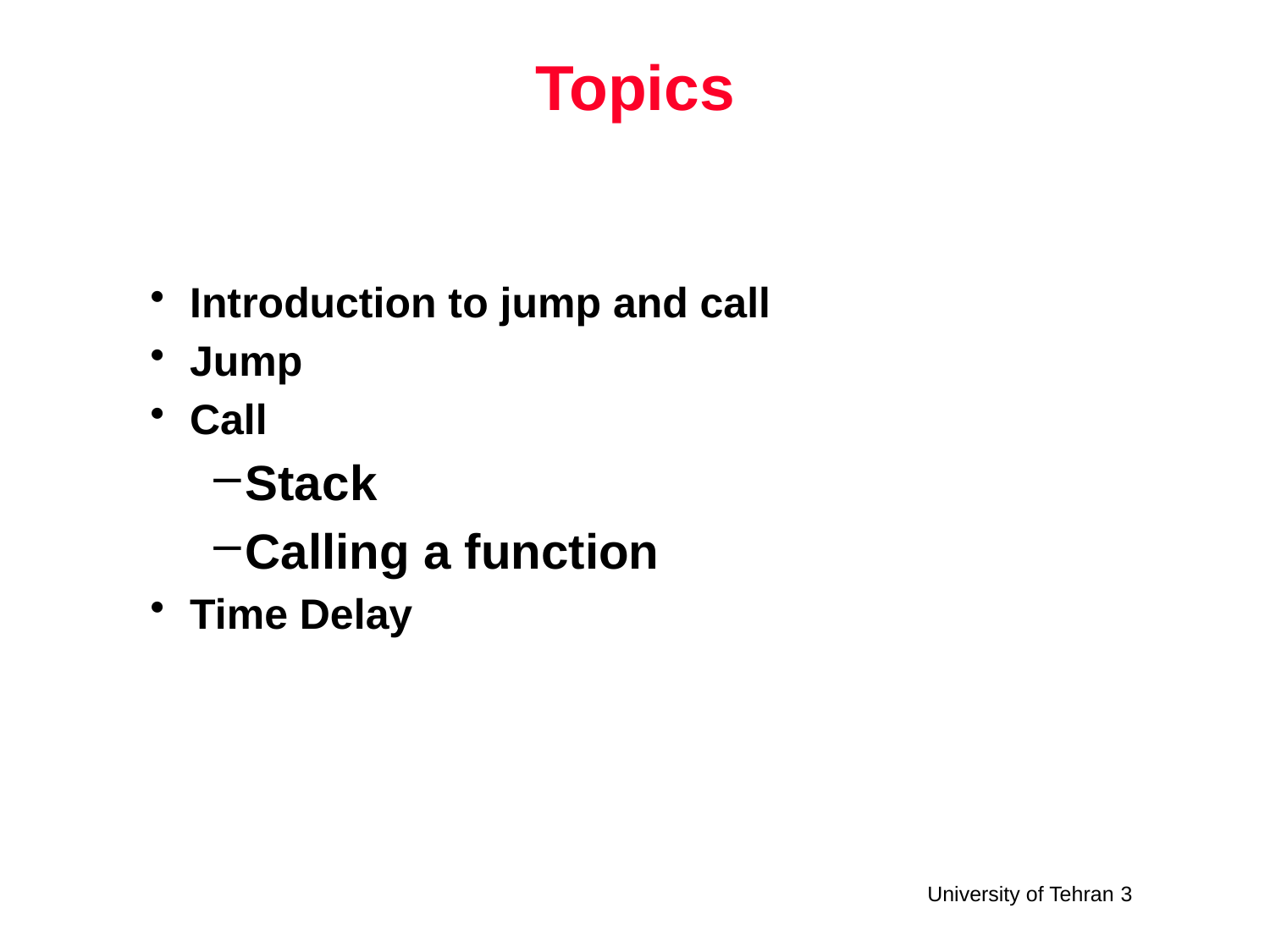

# Topics
Introduction to jump and call
Jump
Call
Stack
Calling a function
Time Delay